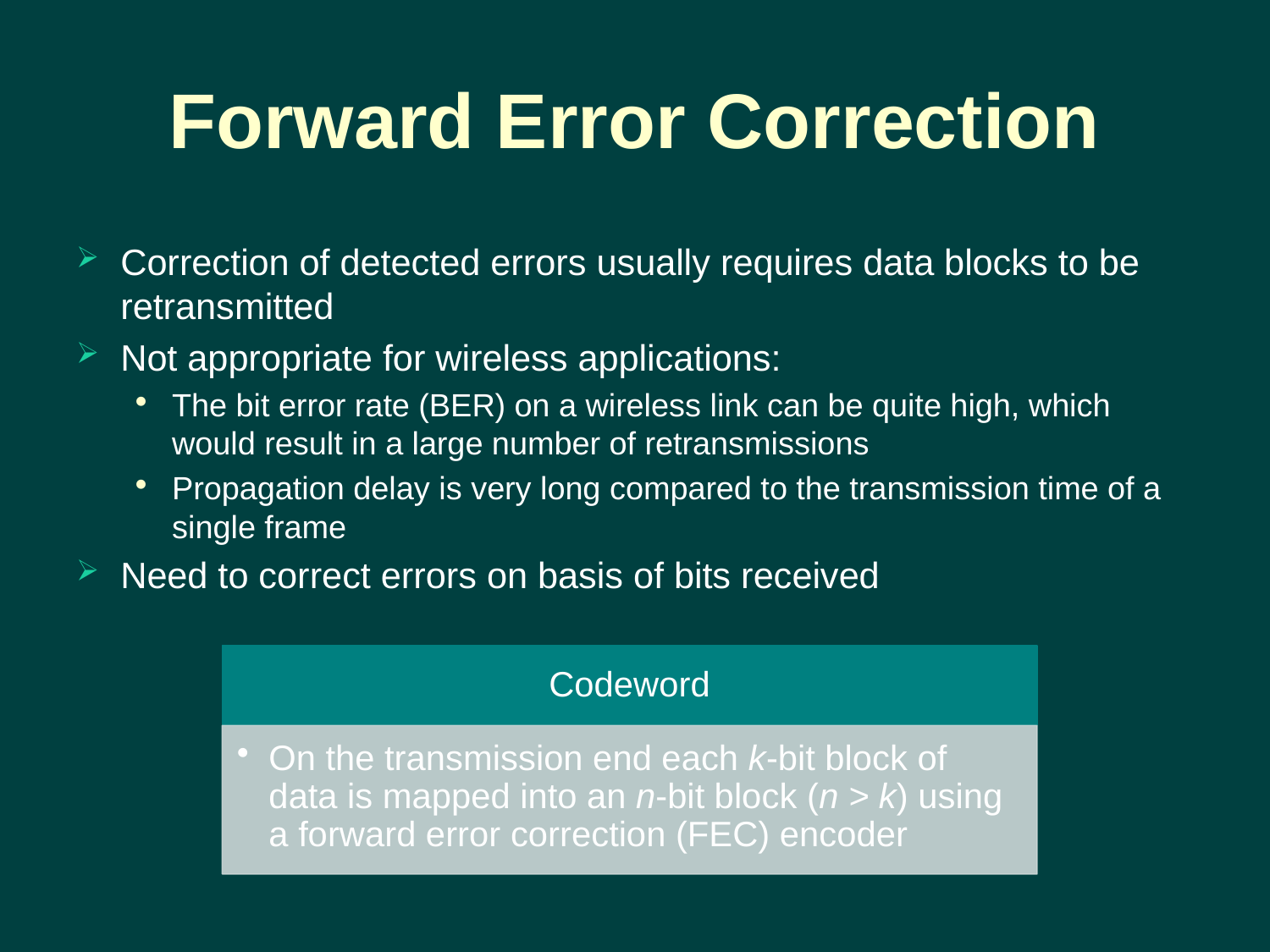

# Forward Error Correction
Correction of detected errors usually requires data blocks to be retransmitted
Not appropriate for wireless applications:
The bit error rate (BER) on a wireless link can be quite high, which would result in a large number of retransmissions
Propagation delay is very long compared to the transmission time of a single frame
Need to correct errors on basis of bits received
Codeword
On the transmission end each k-bit block of data is mapped into an n-bit block (n > k) using a forward error correction (FEC) encoder